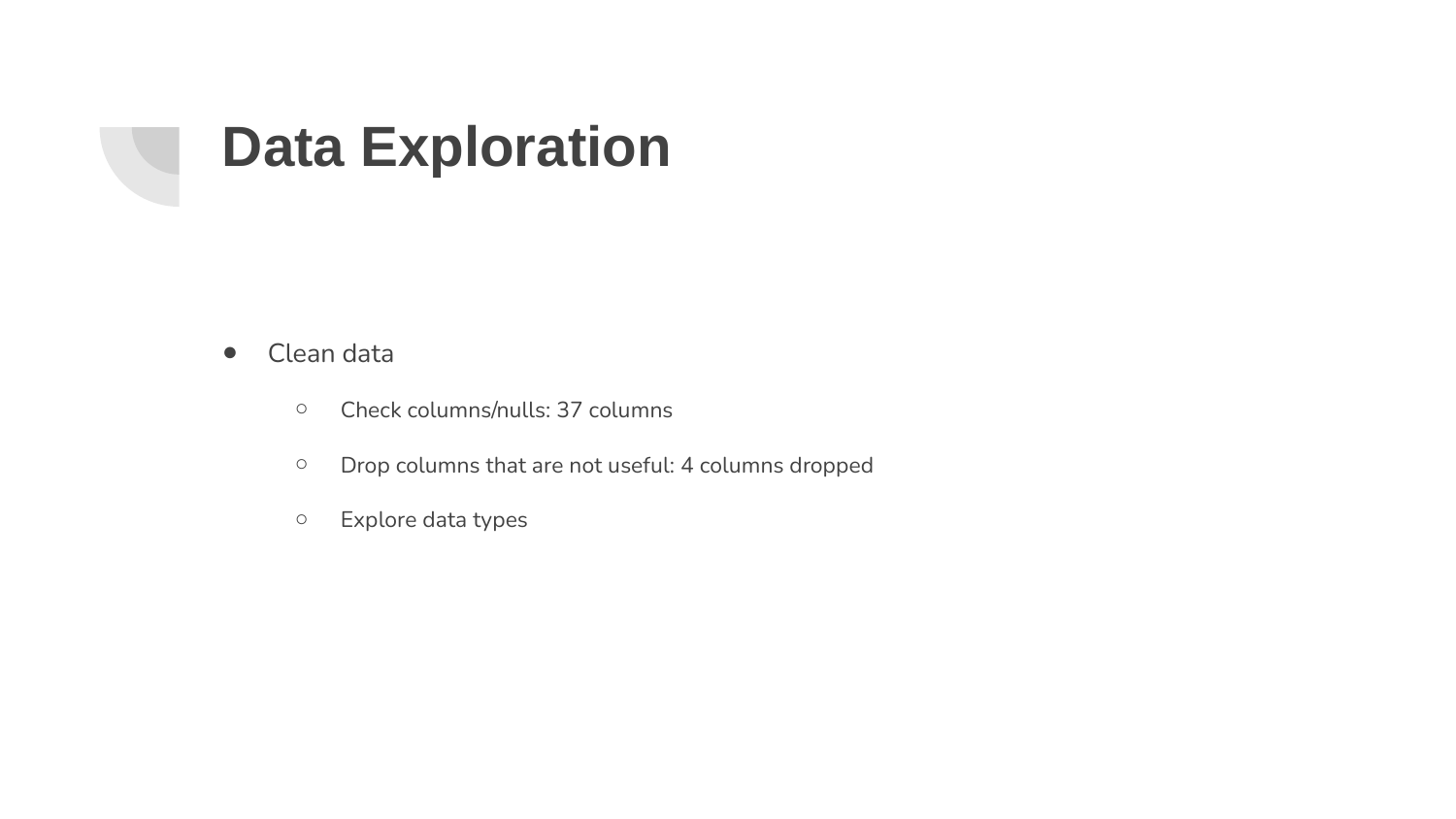

# Data Exploration
Clean data
Check columns/nulls: 37 columns
Drop columns that are not useful: 4 columns dropped
Explore data types